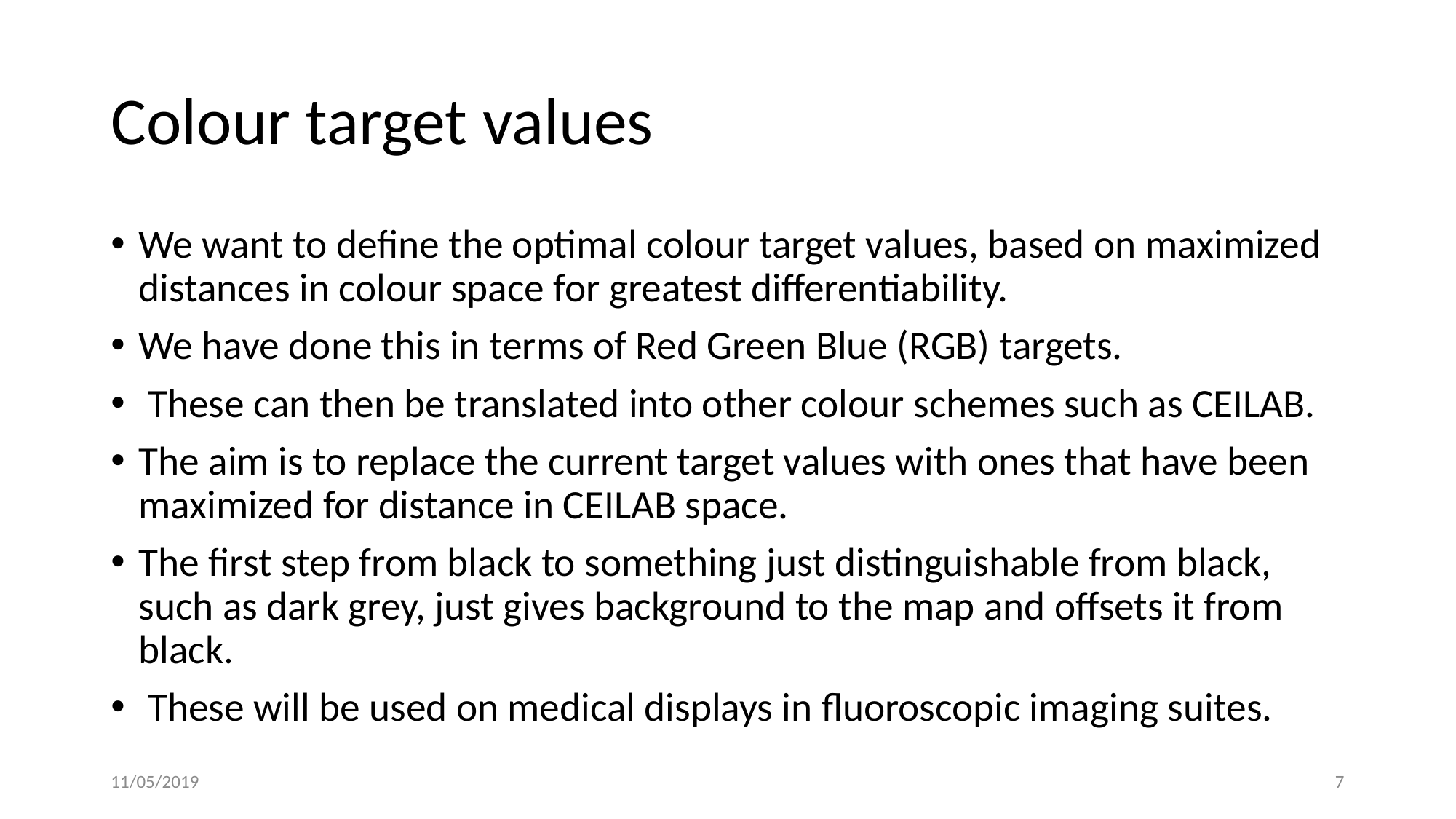

# Colour target values
We want to define the optimal colour target values, based on maximized distances in colour space for greatest differentiability.
We have done this in terms of Red Green Blue (RGB) targets.
 These can then be translated into other colour schemes such as CEILAB.
The aim is to replace the current target values with ones that have been maximized for distance in CEILAB space.
The first step from black to something just distinguishable from black, such as dark grey, just gives background to the map and offsets it from black.
 These will be used on medical displays in fluoroscopic imaging suites.

11/05/2019
7